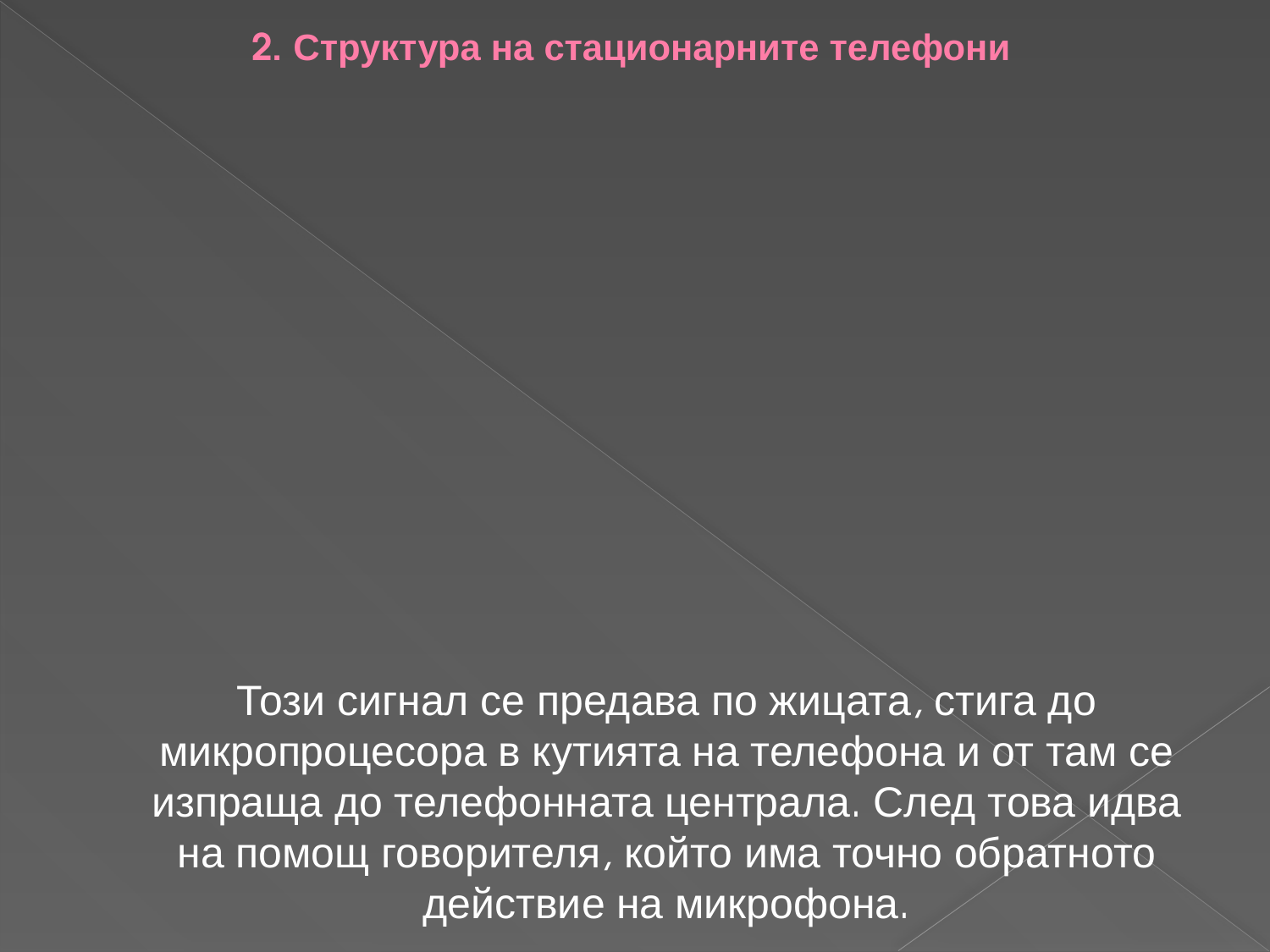

2. Структура на стационарните телефони
Този сигнал се предава по жицата, стига до микропроцесора в кутията на телефона и от там се изпраща до телефонната централа. След това идва на помощ говорителя, който има точно обратното действие на микрофона.